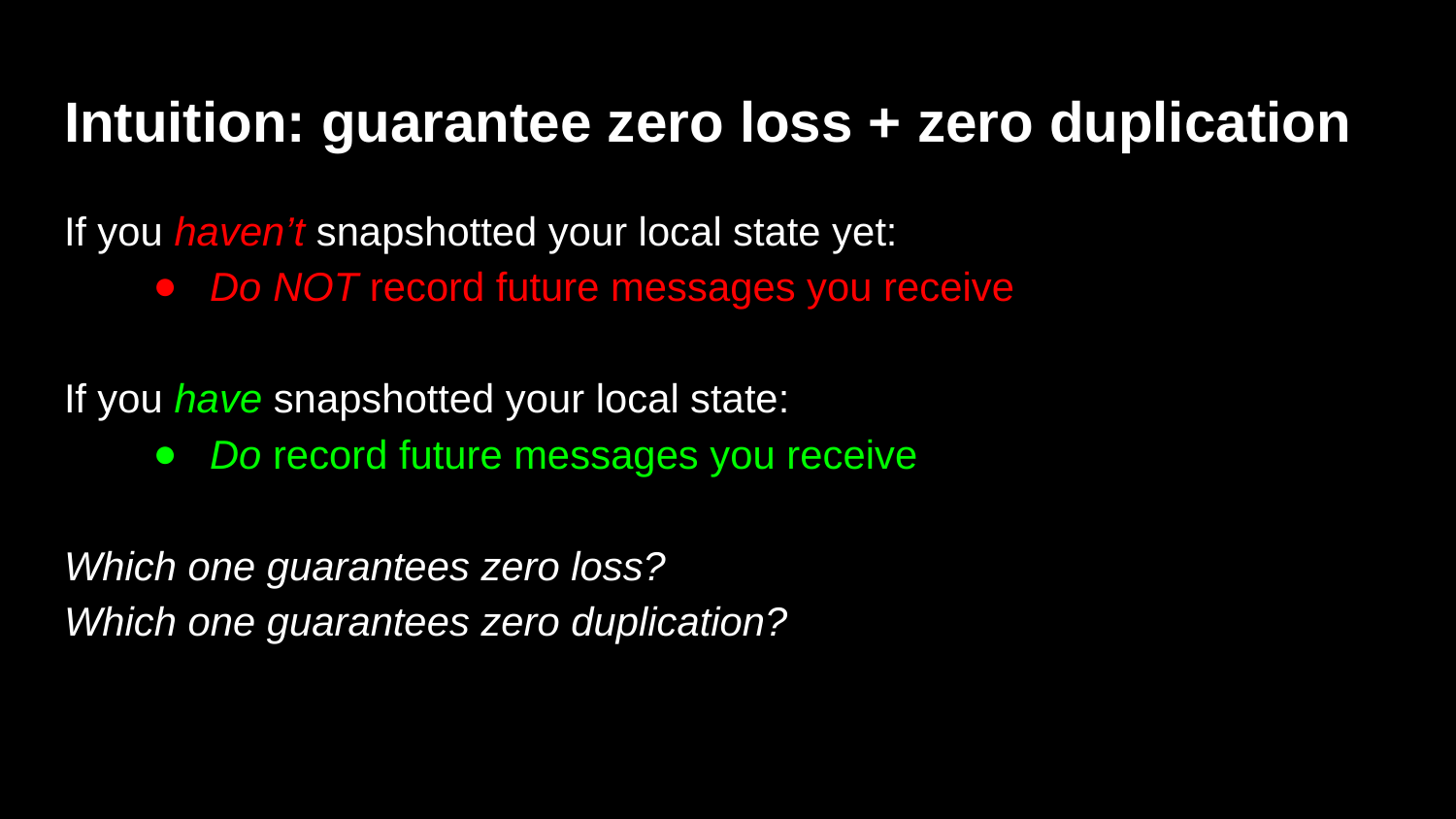

# Intuition: guarantee zero loss + zero duplication
If you haven’t snapshotted your local state yet:
Do NOT record future messages you receive

If you have snapshotted your local state:
Do record future messages you receive

Which one guarantees zero loss?
Which one guarantees zero duplication?